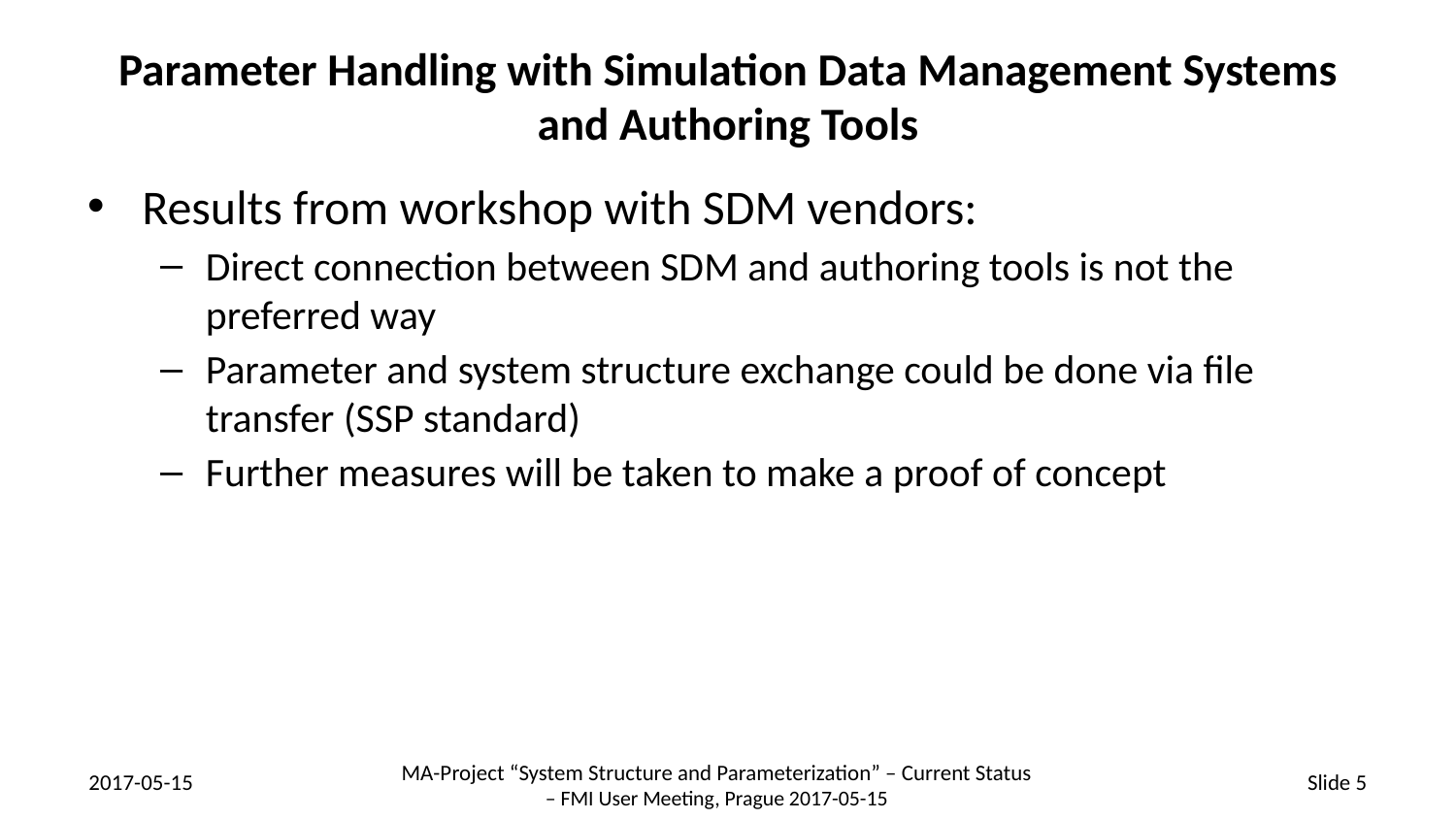

# Parameter Handling with Simulation Data Management Systems and Authoring Tools
Results from workshop with SDM vendors:
Direct connection between SDM and authoring tools is not the preferred way
Parameter and system structure exchange could be done via file transfer (SSP standard)
Further measures will be taken to make a proof of concept
MA-Project “System Structure and Parameterization” – Current Status
– FMI User Meeting, Prague 2017-05-15